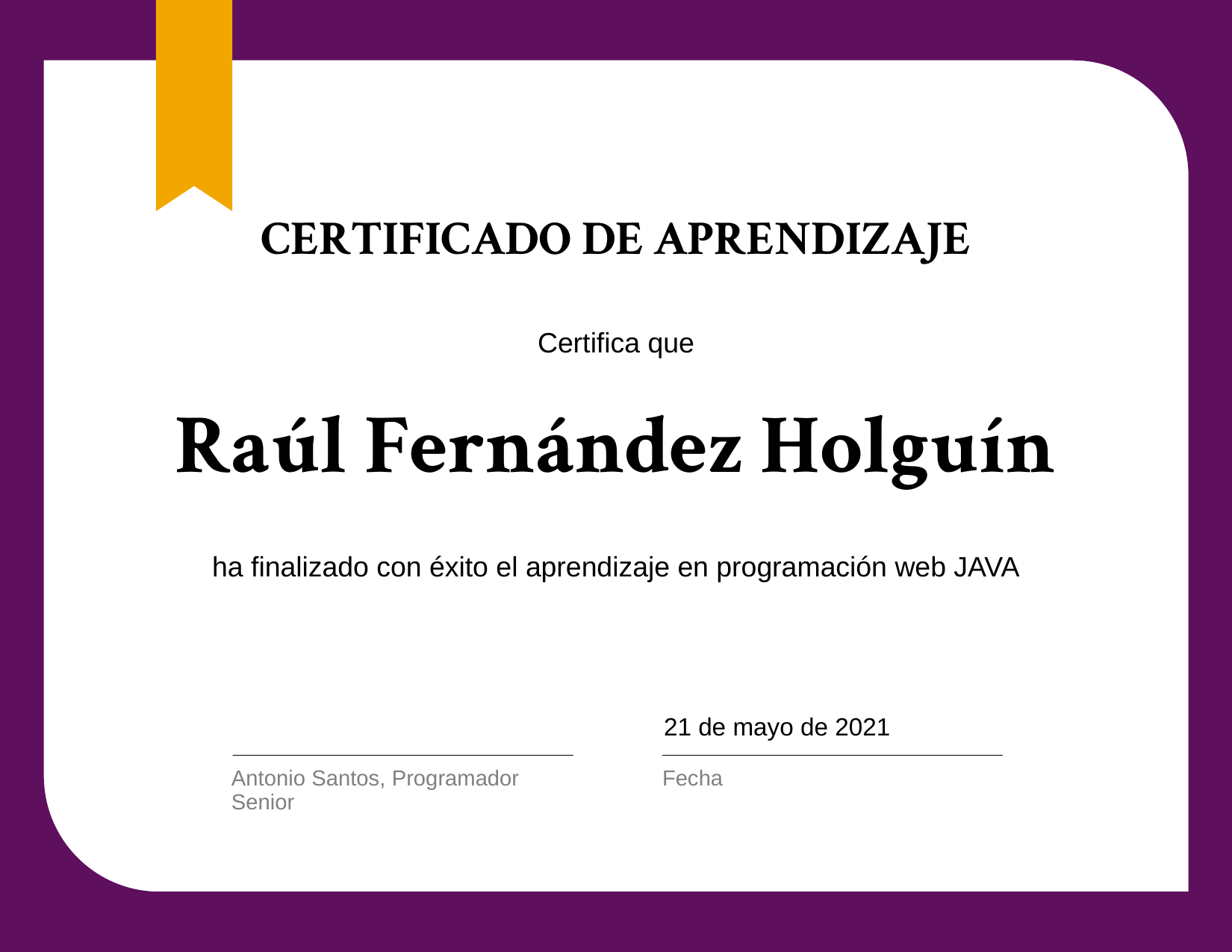

# CERTIFICADO DE APRENDIZAJE
Certifica que
Raúl Fernández Holguín
ha finalizado con éxito el aprendizaje en programación web JAVA
21 de mayo de 2021
Antonio Santos, Programador Senior
Fecha